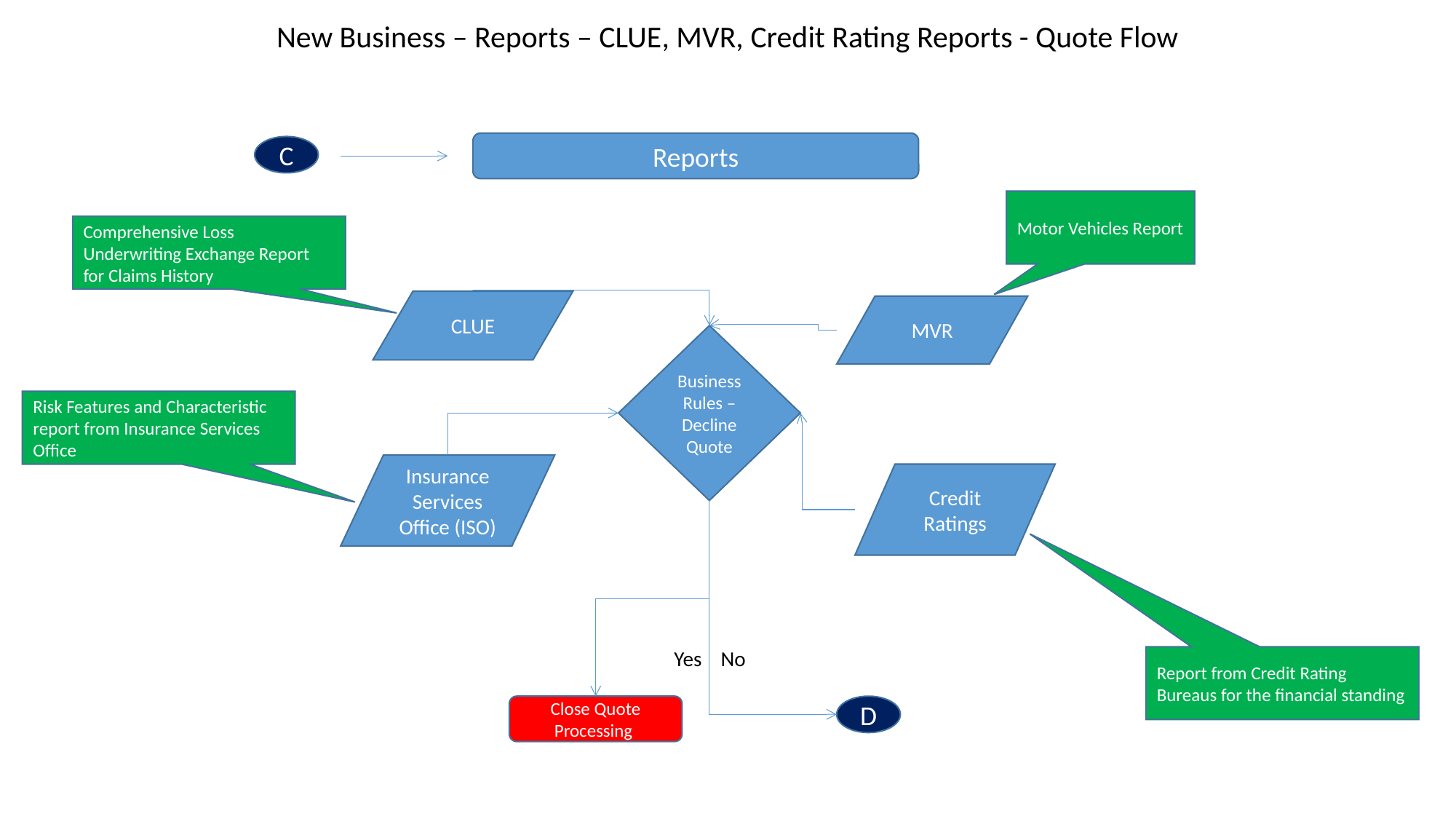

# New Business – Reports – CLUE, MVR, Credit Rating Reports - Quote Flow

                                                                                                Yes    No

Reports
C
Motor Vehicles Report
Comprehensive Loss Underwriting Exchange Report for Claims History
CLUE
MVR
Business Rules – Decline Quote
Risk Features and Characteristic report from Insurance Services Office
Insurance Services Office (ISO)
Credit Ratings
Report from Credit Rating Bureaus for the financial standing
Close Quote Processing
D